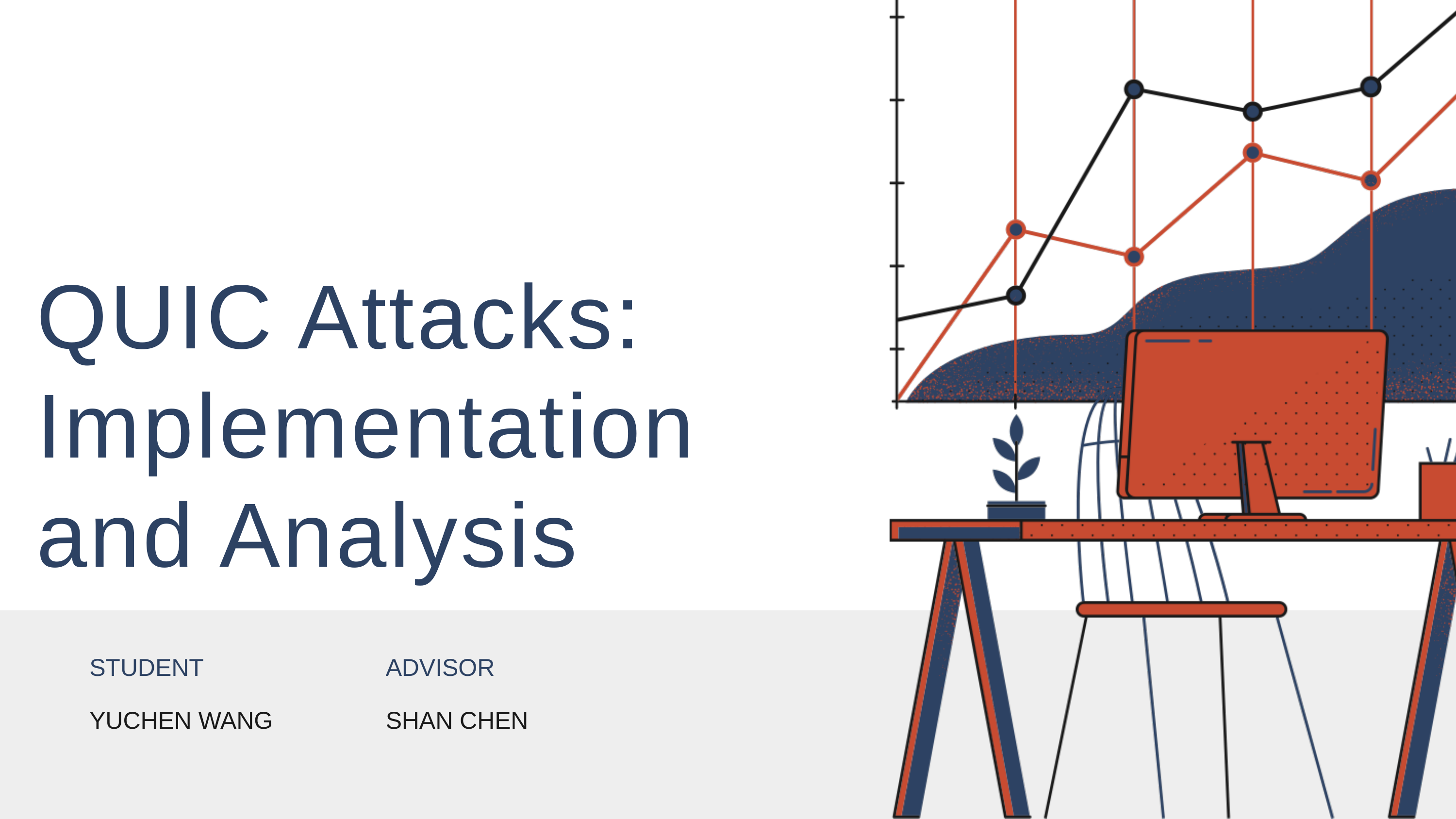

QUIC Attacks:
Implementation
and Analysis

STUDENT
ADVISOR
YUCHEN WANG
SHAN CHEN